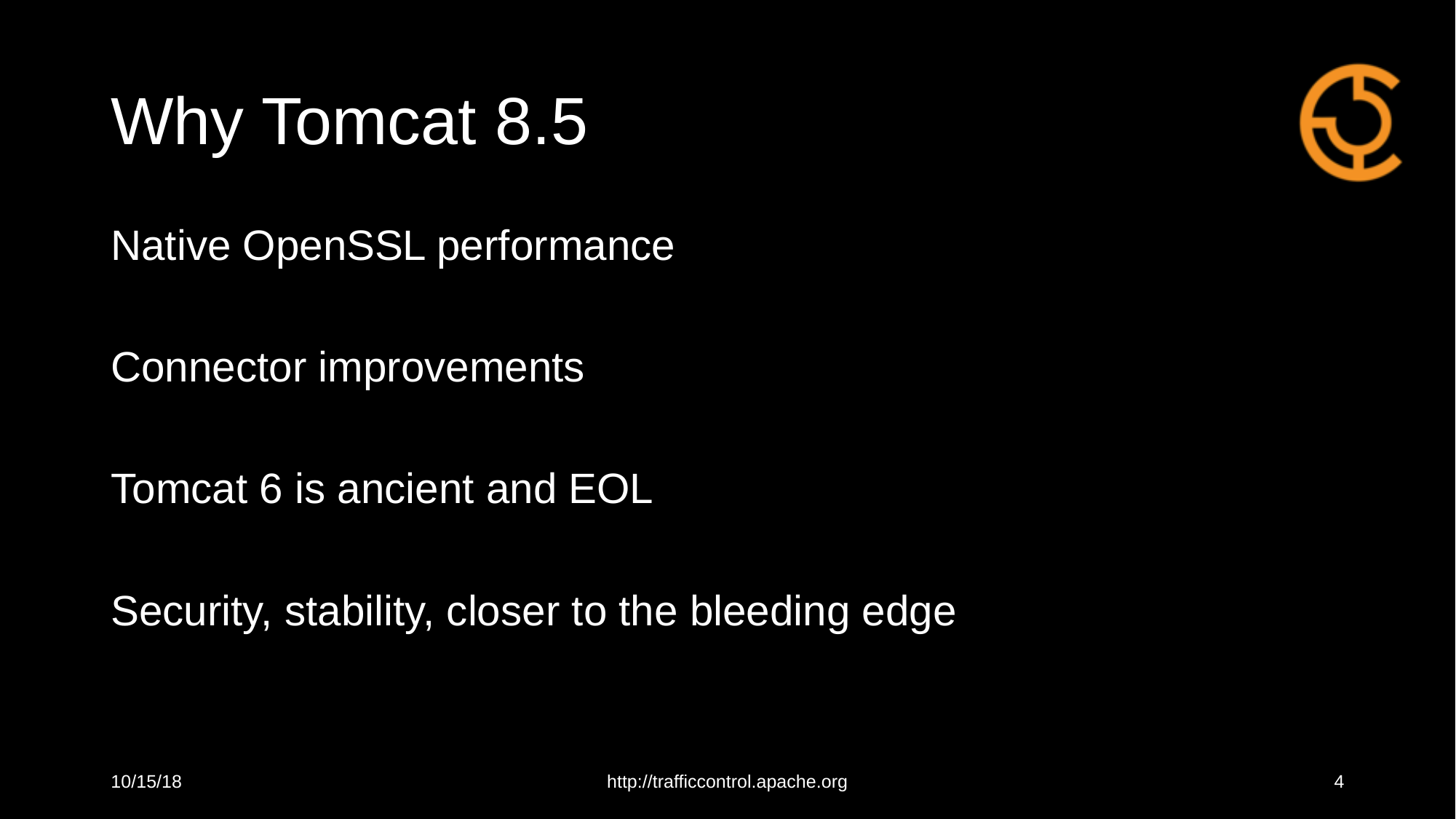

# Why Tomcat 8.5
Native OpenSSL performance

Connector improvements

Tomcat 6 is ancient and EOL

Security, stability, closer to the bleeding edge
10/15/18
http://trafficcontrol.apache.org
4